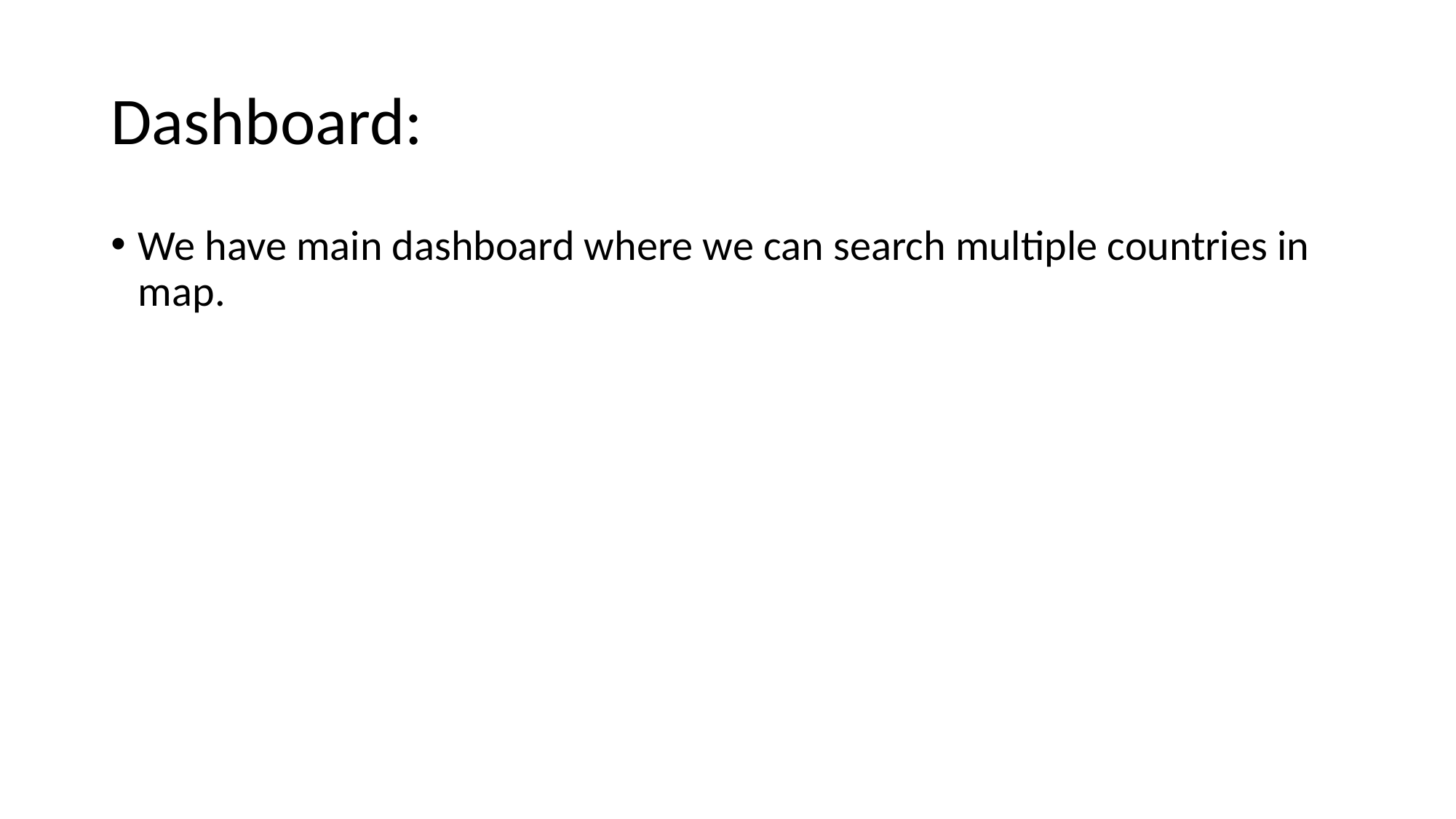

# Dashboard:
We have main dashboard where we can search multiple countries in map.